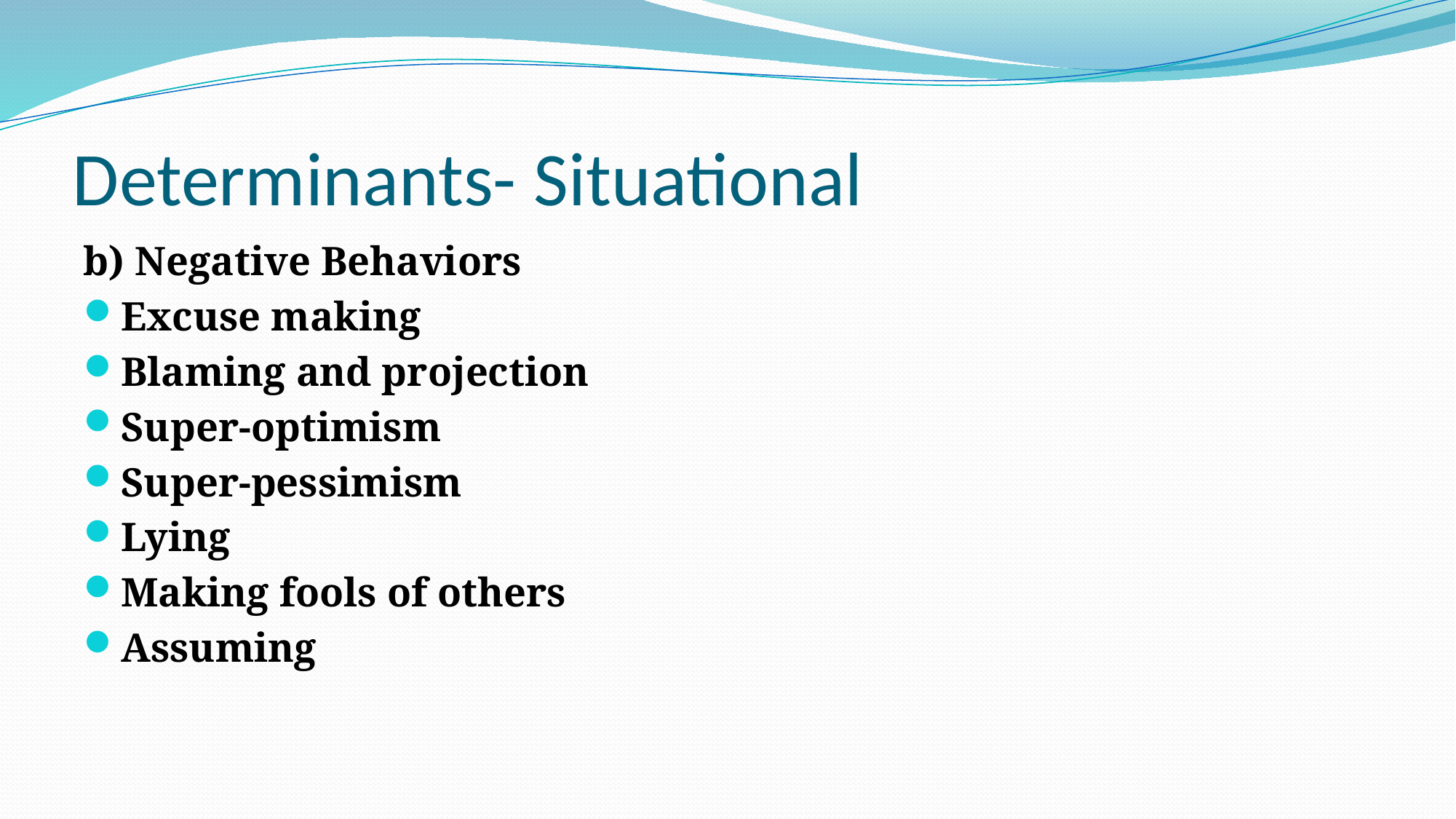

# Determinants- Situational
b) Negative Behaviors
Excuse making
Blaming and projection
Super-optimism
Super-pessimism
Lying
Making fools of others
Assuming